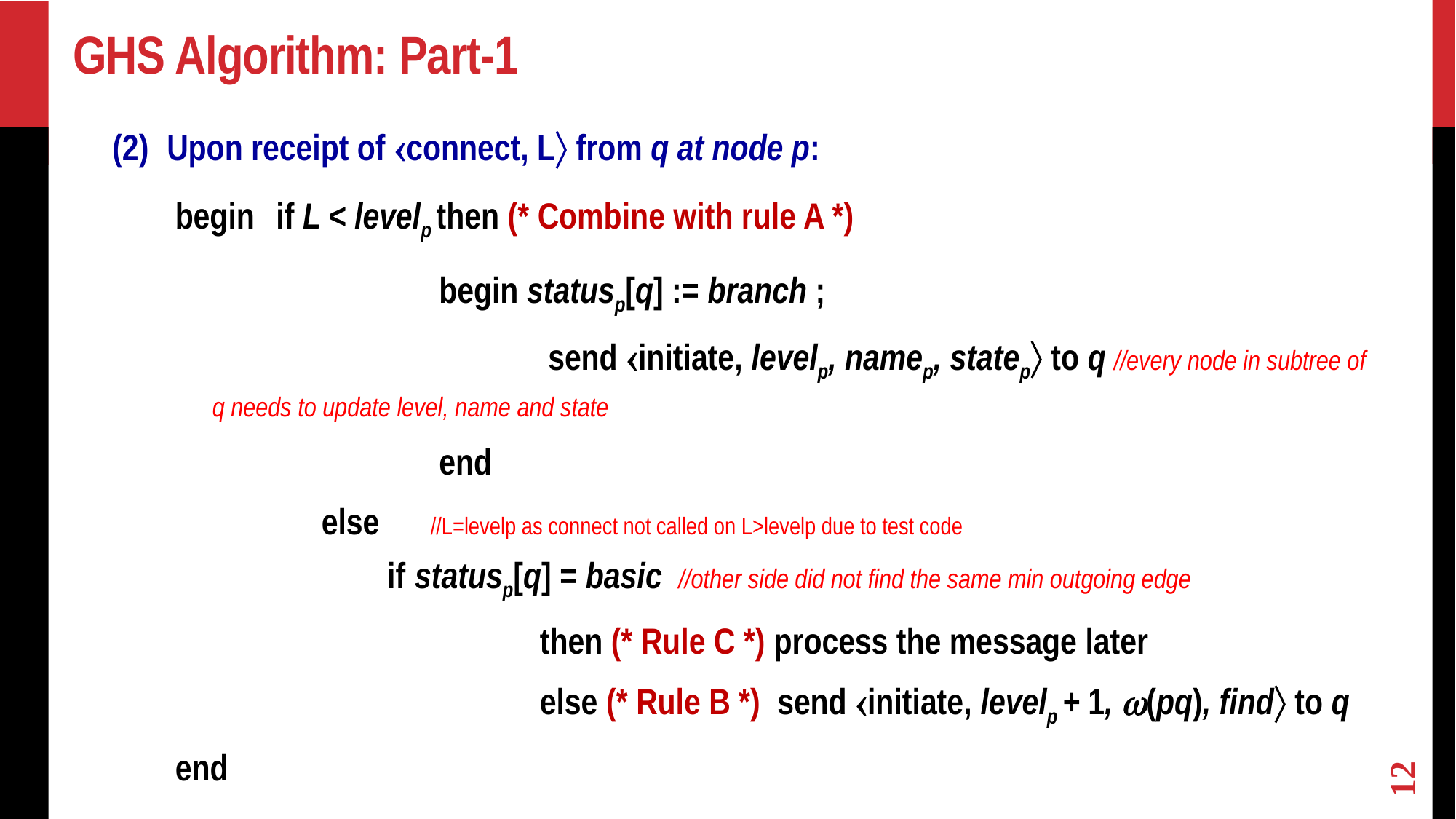

# GHS Algorithm: Part-1
Upon receipt of 〈connect, L〉 from q at node p:
	 begin 	if L < levelp then (* Combine with rule A *)
			 begin statusp[q] := branch ;
				 send 〈initiate, levelp, namep, statep〉 to q //every node in subtree of q needs to update level, name and state
			 end
		else 	//L=levelp as connect not called on L>levelp due to test code
                     if statusp[q] = basic  //other side did not find the same min outgoing edge
				then (* Rule C *) process the message later
				else (* Rule B *)  send 〈initiate, levelp + 1, ω(pq), find〉 to q
 end

12